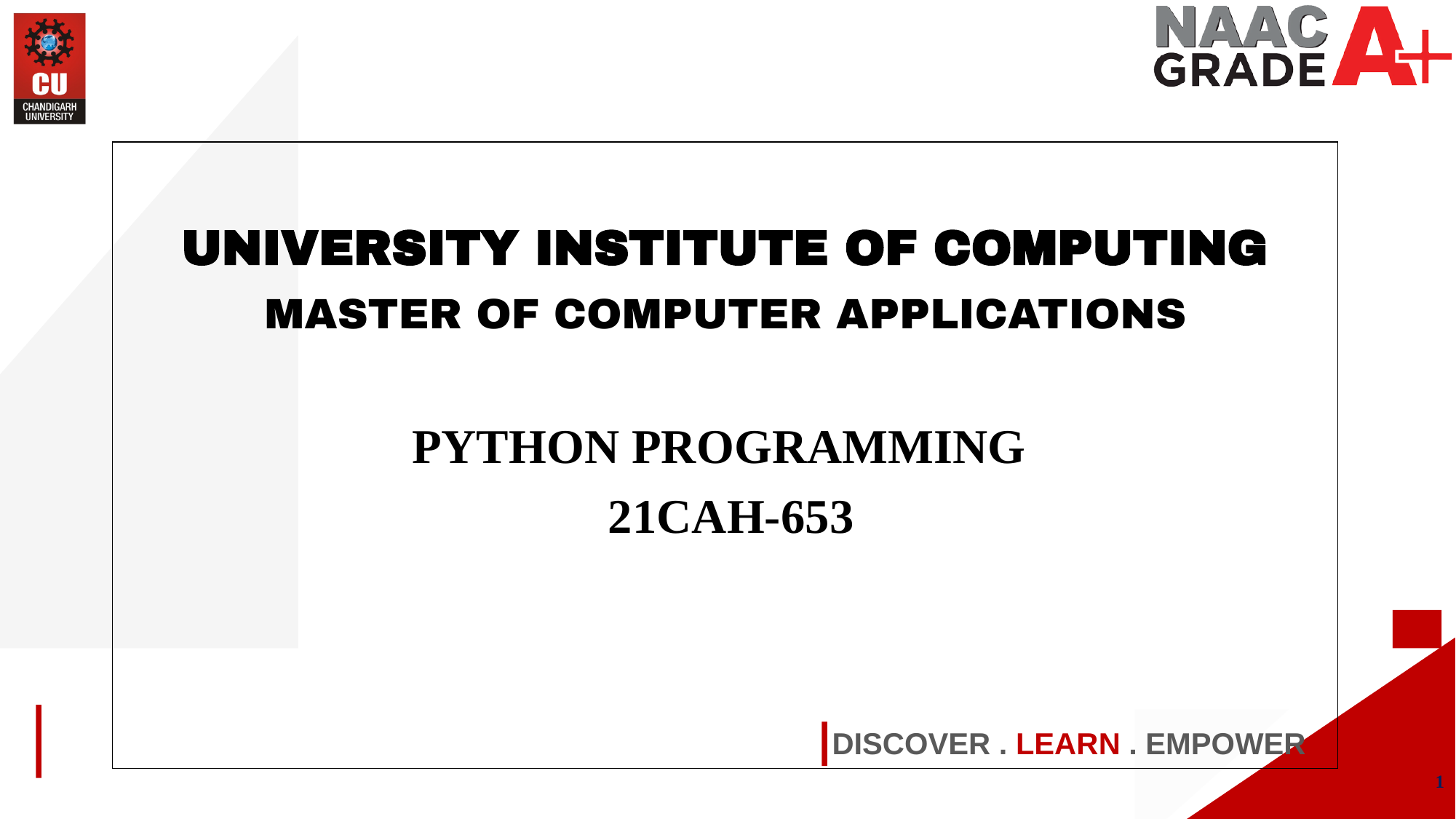

UNIVERSITY INSTITUTE OF COMPUTING
MASTER OF COMPUTER APPLICATIONS

PYTHON PROGRAMMING
 21CAH-653

DISCOVER . LEARN . EMPOWER

1